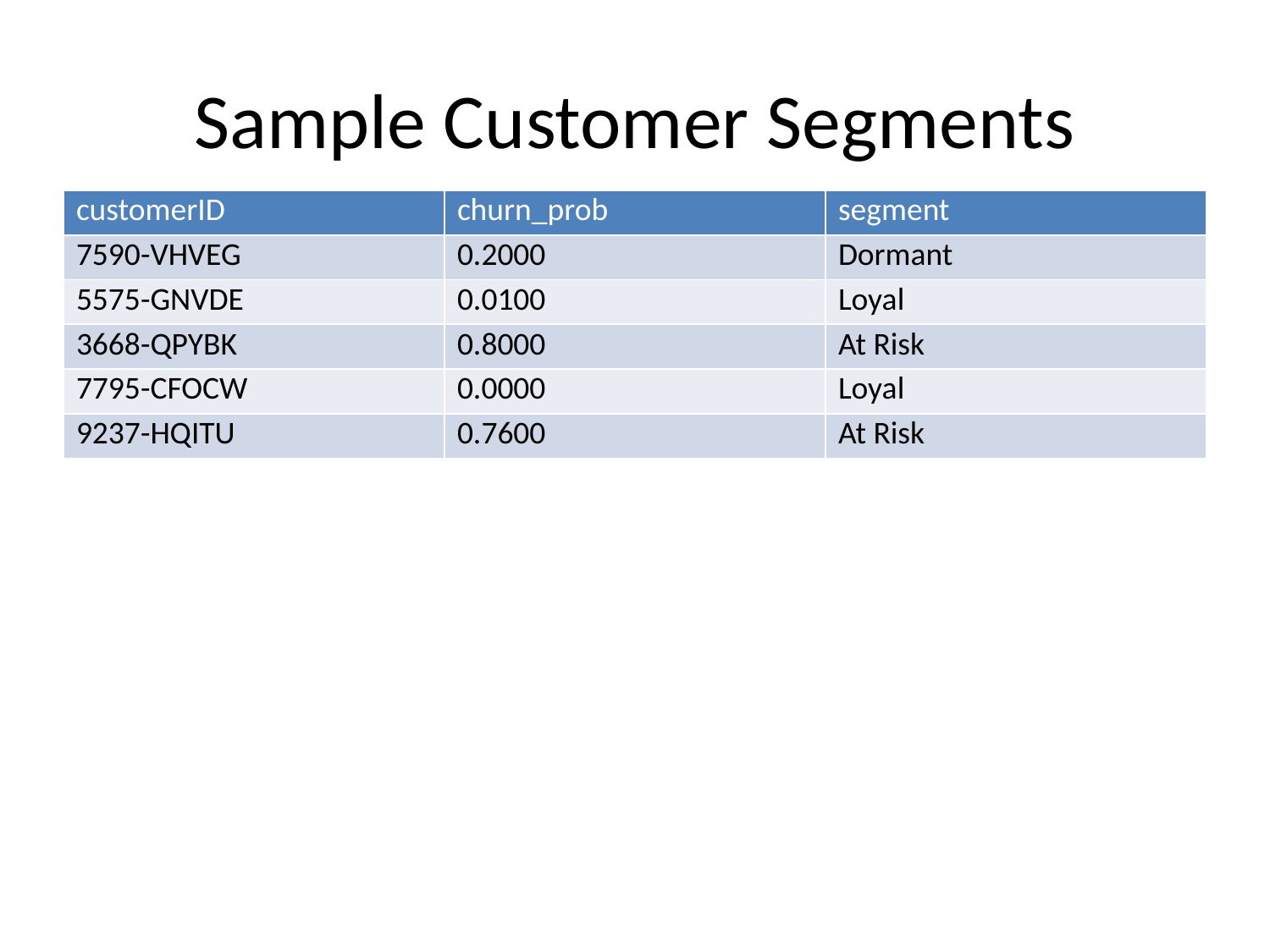

# Sample Customer Segments
| customerID | churn\_prob | segment |
| --- | --- | --- |
| 7590-VHVEG | 0.2000 | Dormant |
| 5575-GNVDE | 0.0100 | Loyal |
| 3668-QPYBK | 0.8000 | At Risk |
| 7795-CFOCW | 0.0000 | Loyal |
| 9237-HQITU | 0.7600 | At Risk |